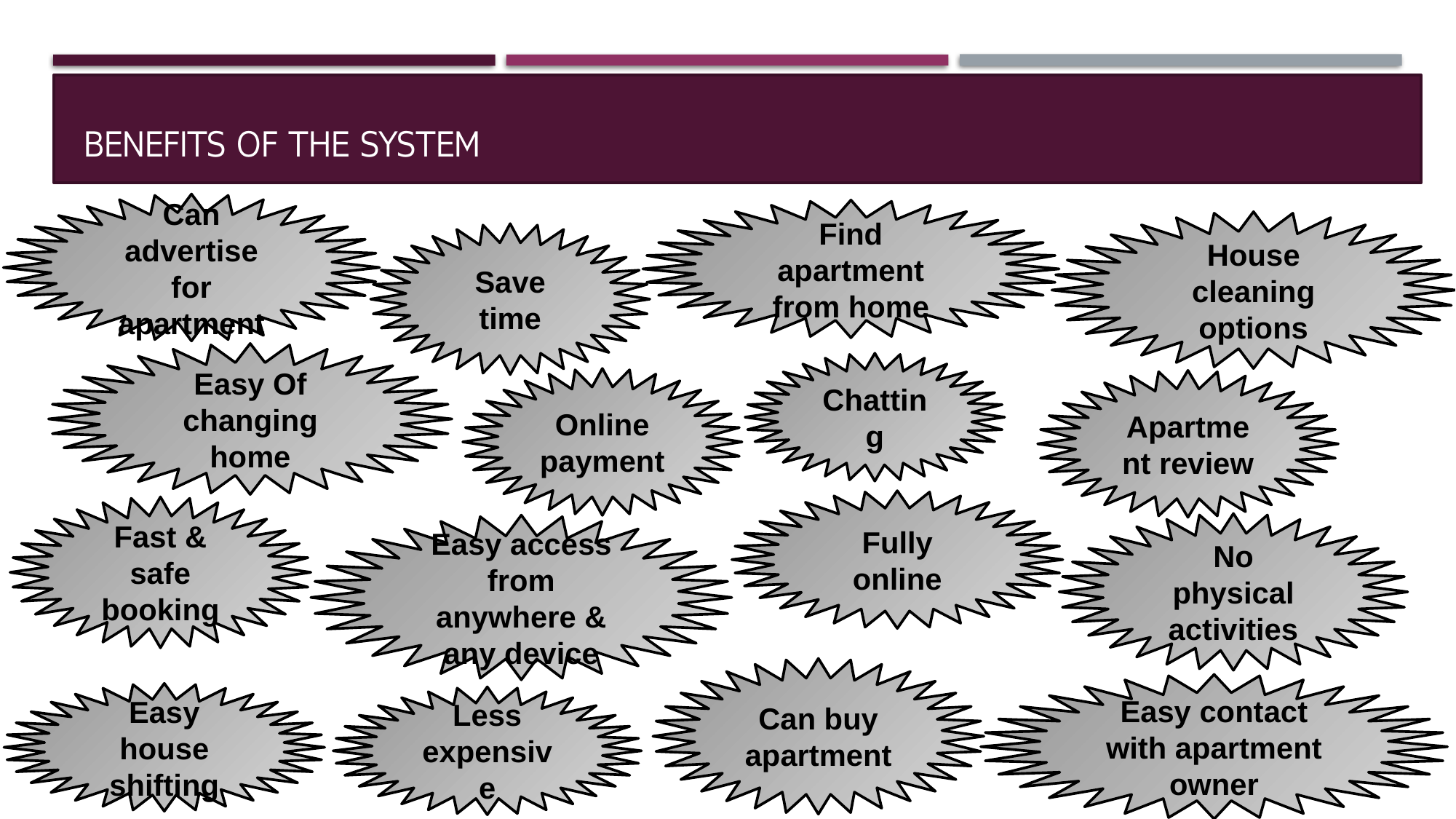

Benefits of the system
Can advertise for apartment
Find apartment from home
House cleaning options
Save time
Easy Of changing home
Chatting
Online payment
Apartment review
Fully online
Fast & safe booking
No physical activities
Easy access from anywhere & any device
Can buy apartment
Easy contact with apartment owner
Easy house shifting
Less expensive